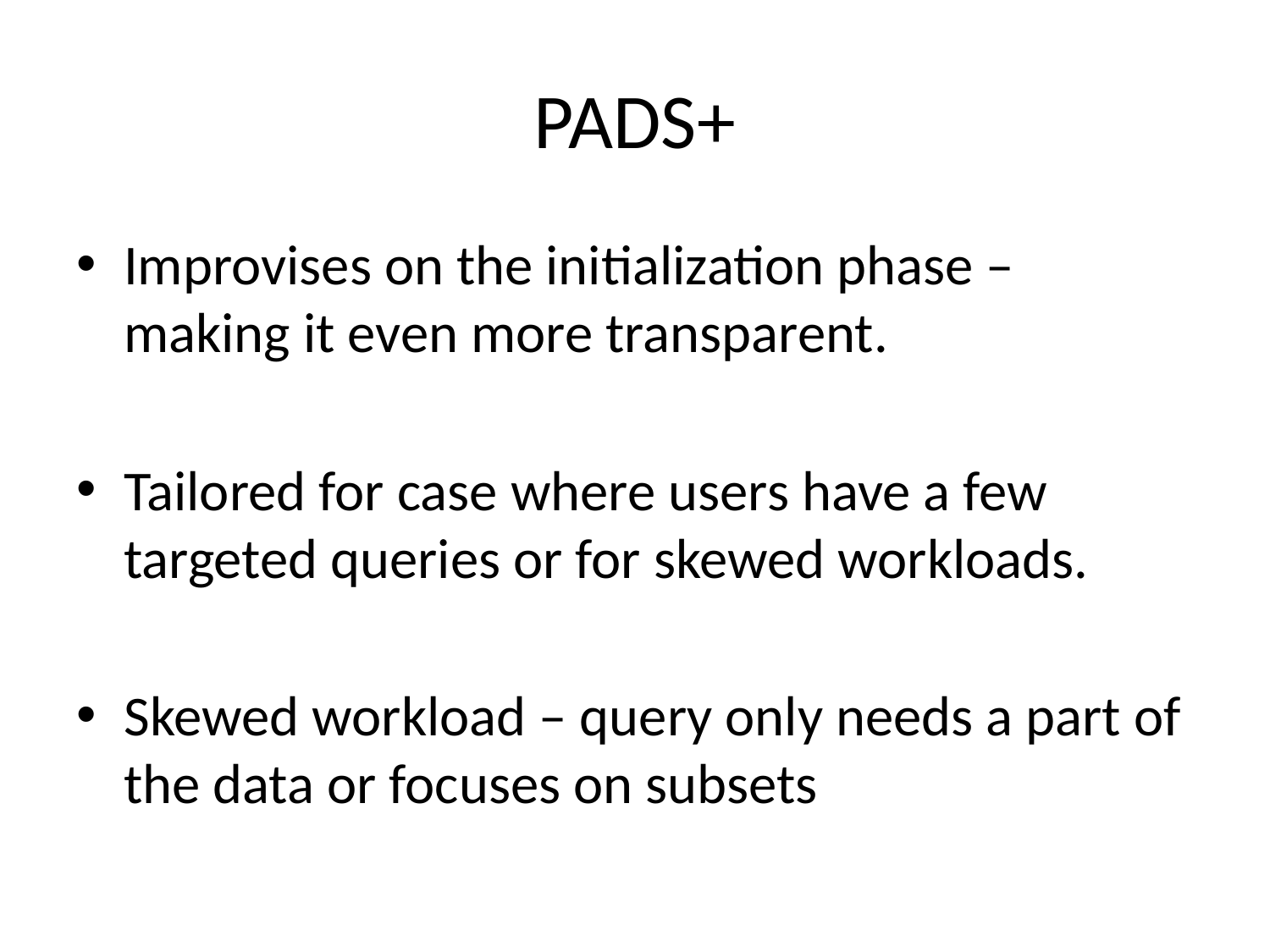

# PADS+
Improvises on the initialization phase – making it even more transparent.

Tailored for case where users have a few targeted queries or for skewed workloads.

Skewed workload – query only needs a part of the data or focuses on subsets